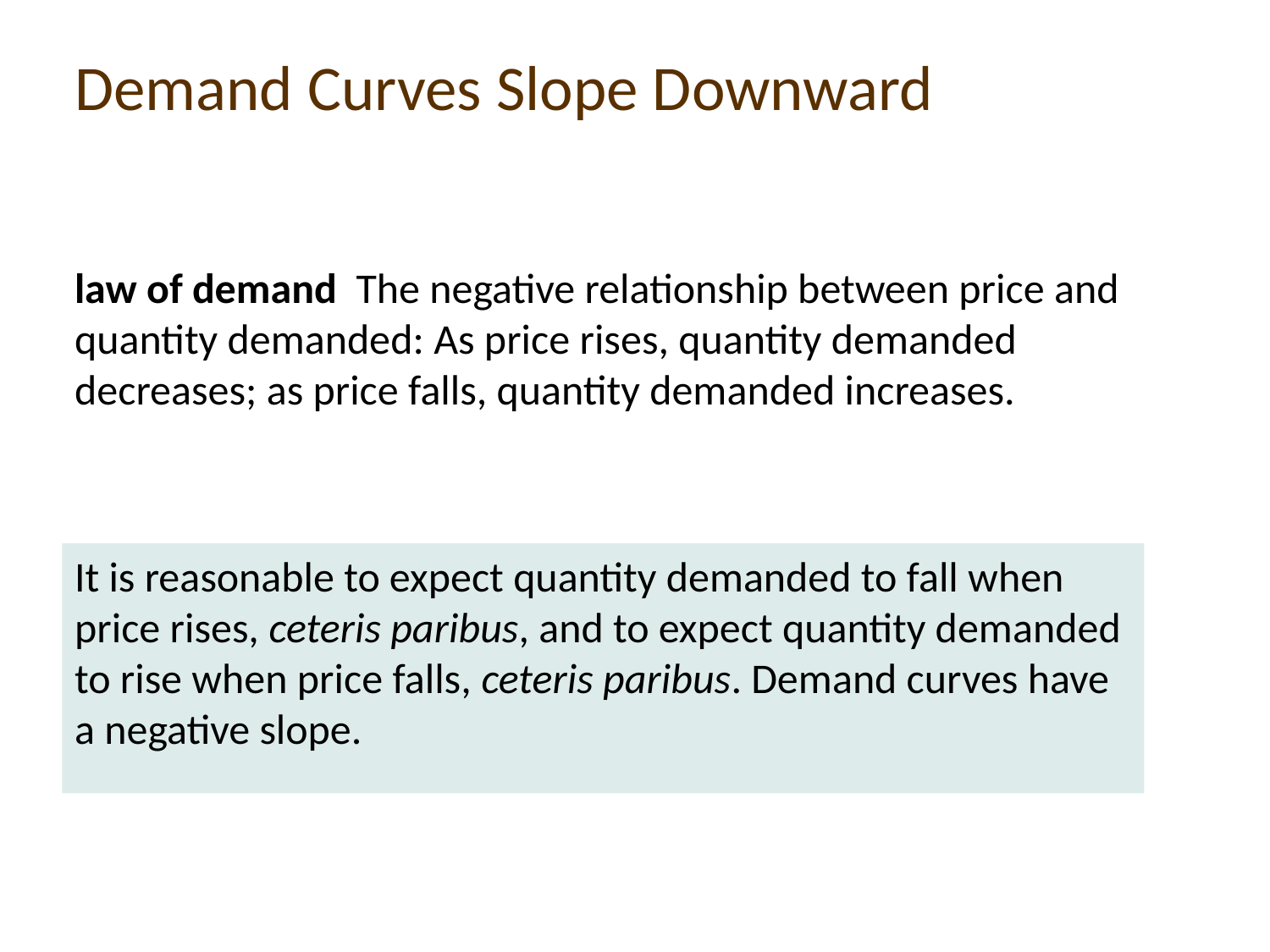

Demand Curves Slope Downward
law of demand  The negative relationship between price and quantity demanded: As price rises, quantity demanded decreases; as price falls, quantity demanded increases.
It is reasonable to expect quantity demanded to fall when price rises, ceteris paribus, and to expect quantity demanded to rise when price falls, ceteris paribus. Demand curves have a negative slope.